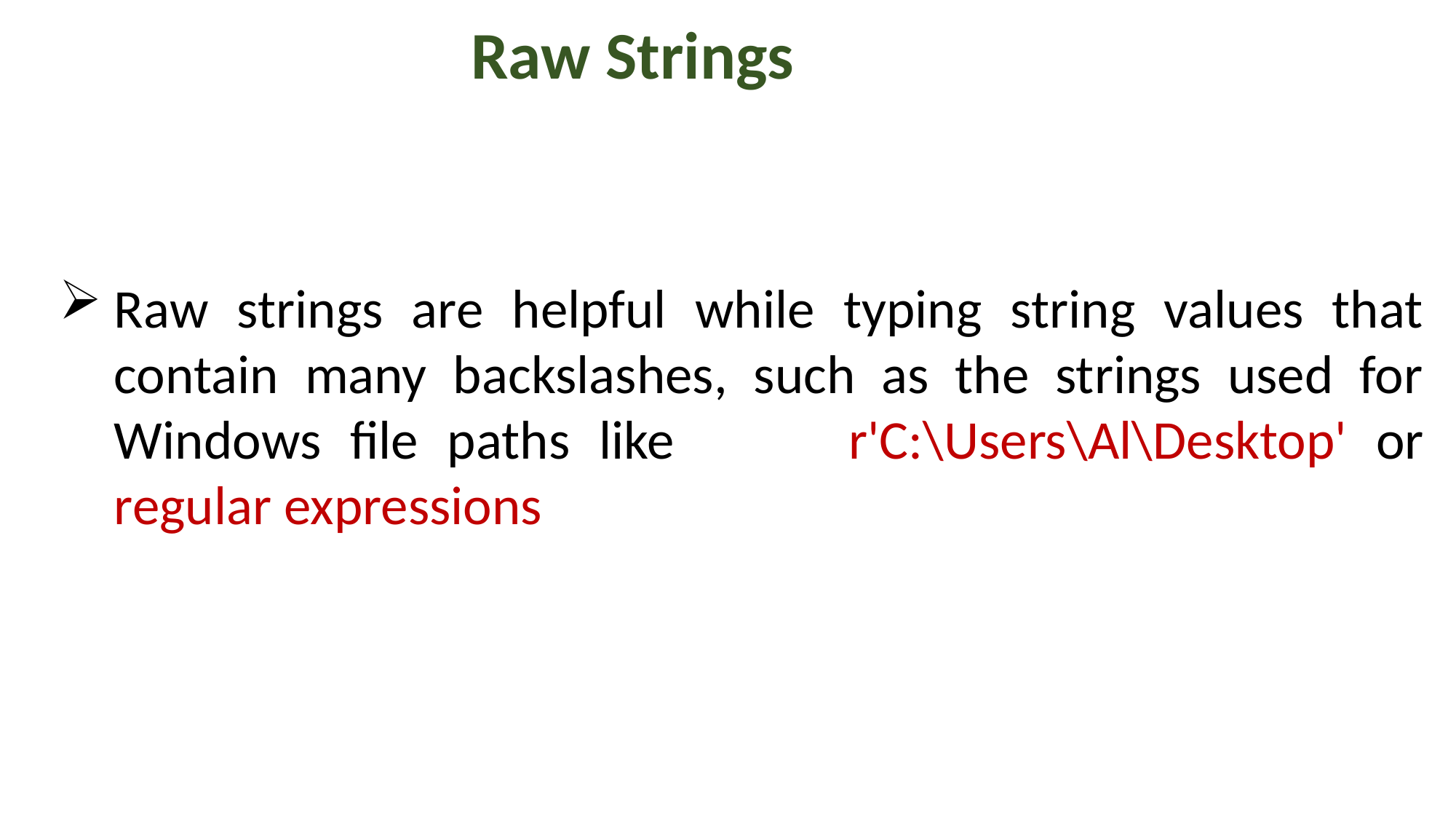

Raw Strings
Raw strings are helpful while typing string values that contain many backslashes, such as the strings used for Windows file paths like      r'C:\Users\Al\Desktop' or regular expressions